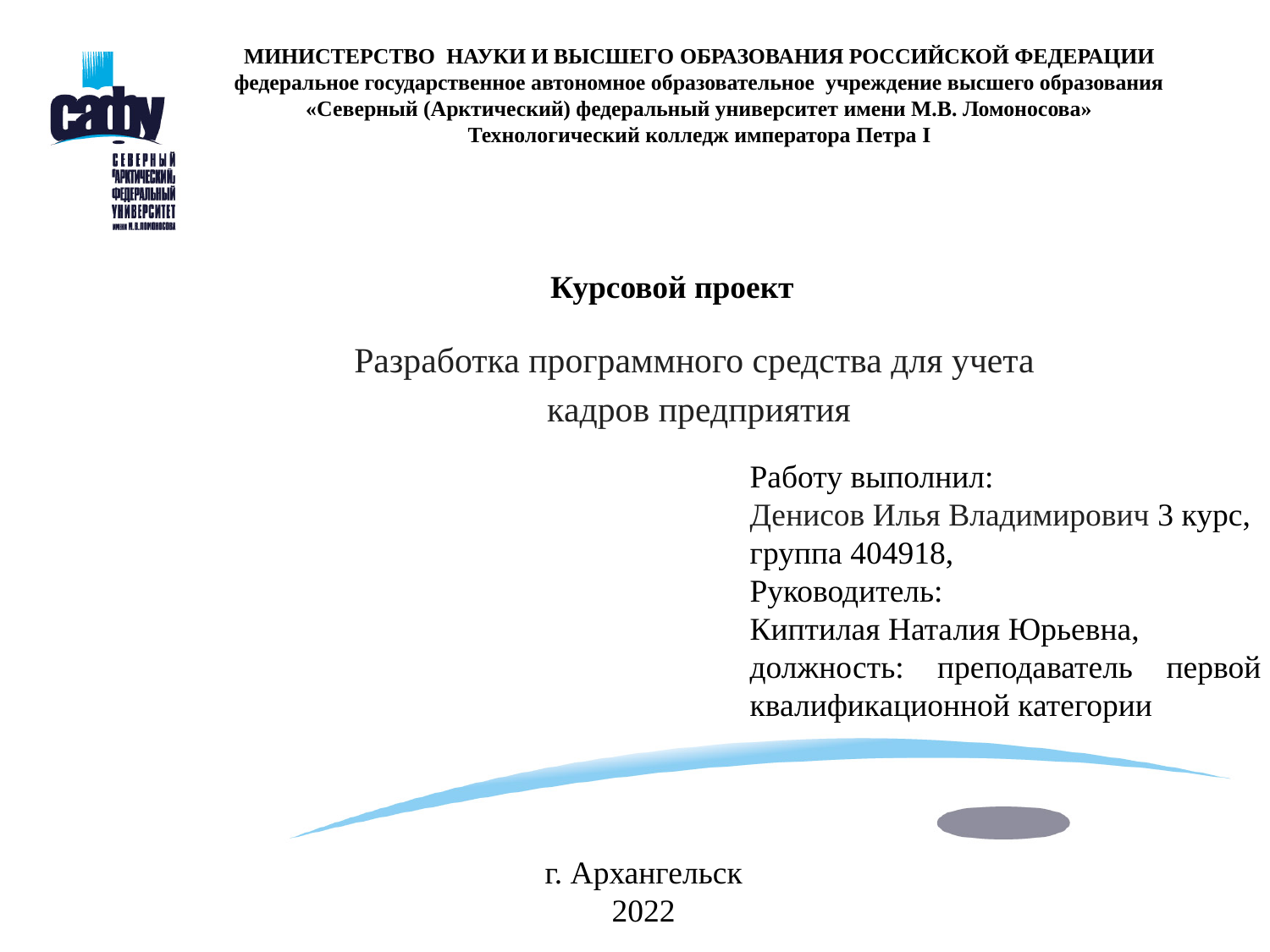

# МИНИСТЕРСТВО  науки и высшего ОБРАЗОВАНИЯ РОССИЙСКОЙ ФЕДЕРАЦИИ федеральное государственное автономное образовательное  учреждение высшего образования «Северный (Арктический) федеральный университет имени М.В. Ломоносова» Технологический колледж императора Петра I
Курсовой проект
Разработка программного средства для учета
 кадров предприятия
Работу выполнил:
Денисов Илья Владимирович 3 курс,
группа 404918,
Руководитель:
Киптилая Наталия Юрьевна,
должность: преподаватель первой квалификационной категории
г. Архангельск
2022